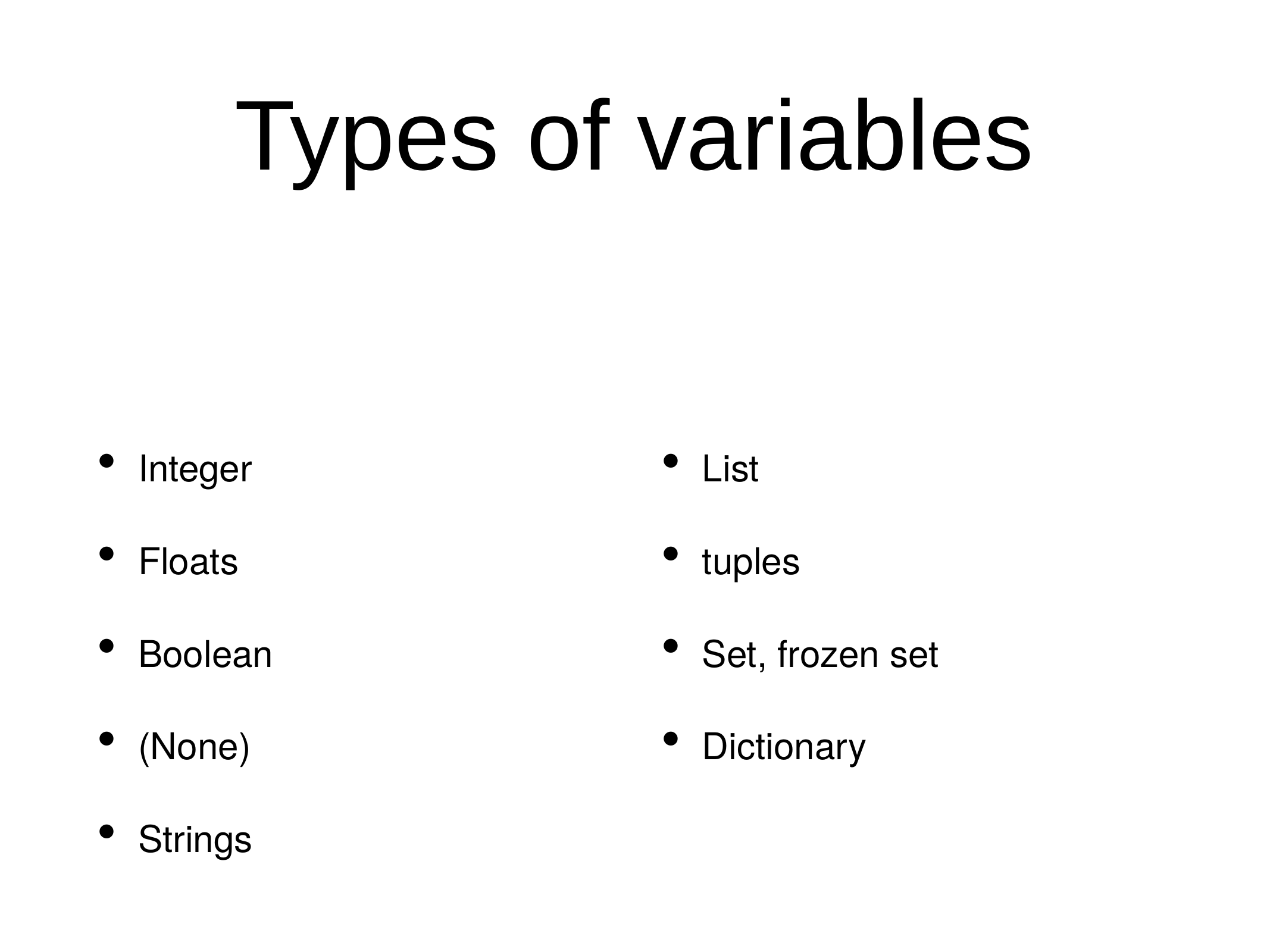

# Types of variables

Integer
Floats
Boolean
(None)
Strings

List
tuples
Set, frozen set
Dictionary